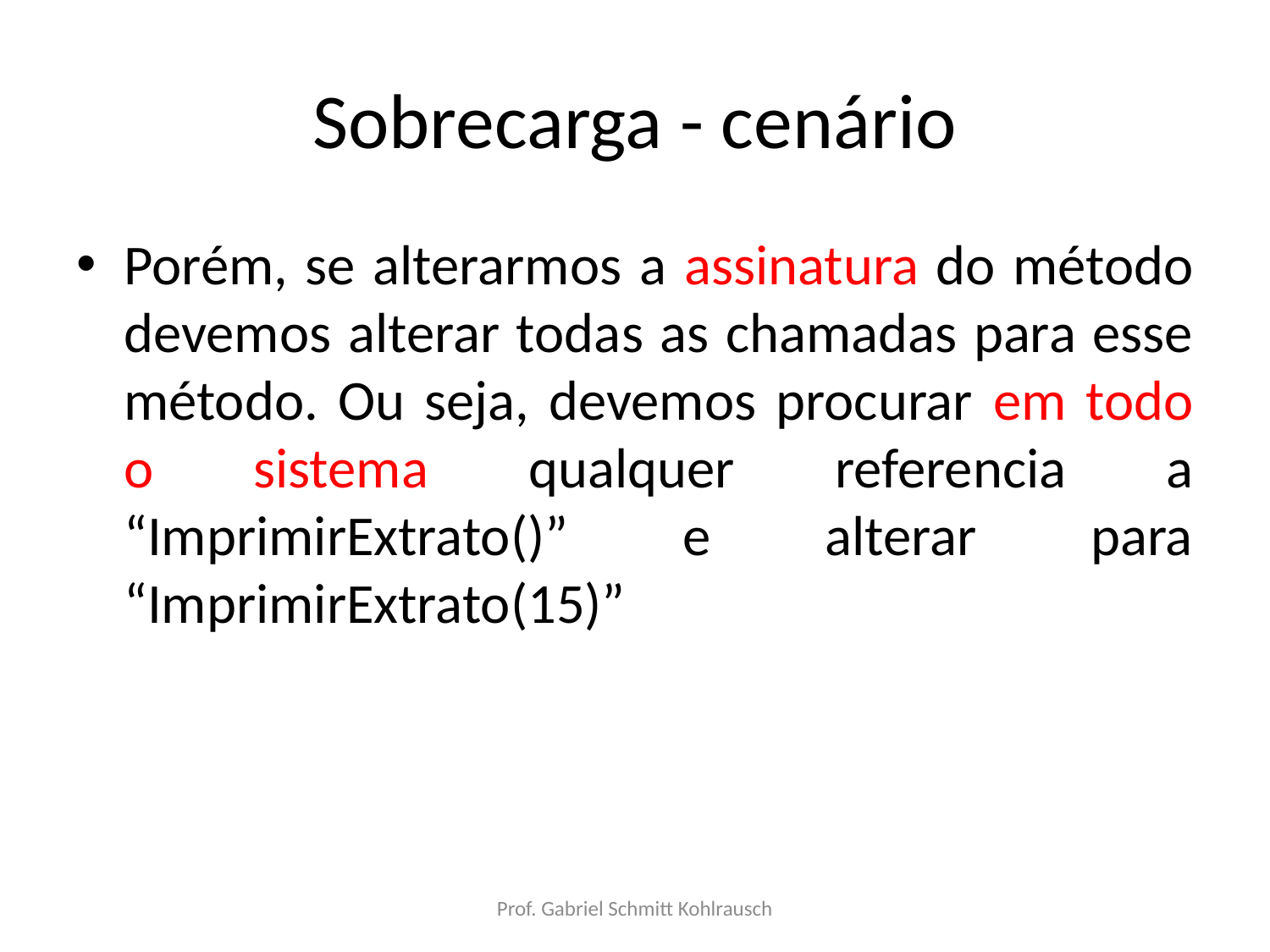

# Sobrecarga - cenário
Porém, se alterarmos a assinatura do método devemos alterar todas as chamadas para esse método. Ou seja, devemos procurar em todo o sistema qualquer referencia a “ImprimirExtrato()” e alterar para “ImprimirExtrato(15)”
Prof. Gabriel Schmitt Kohlrausch